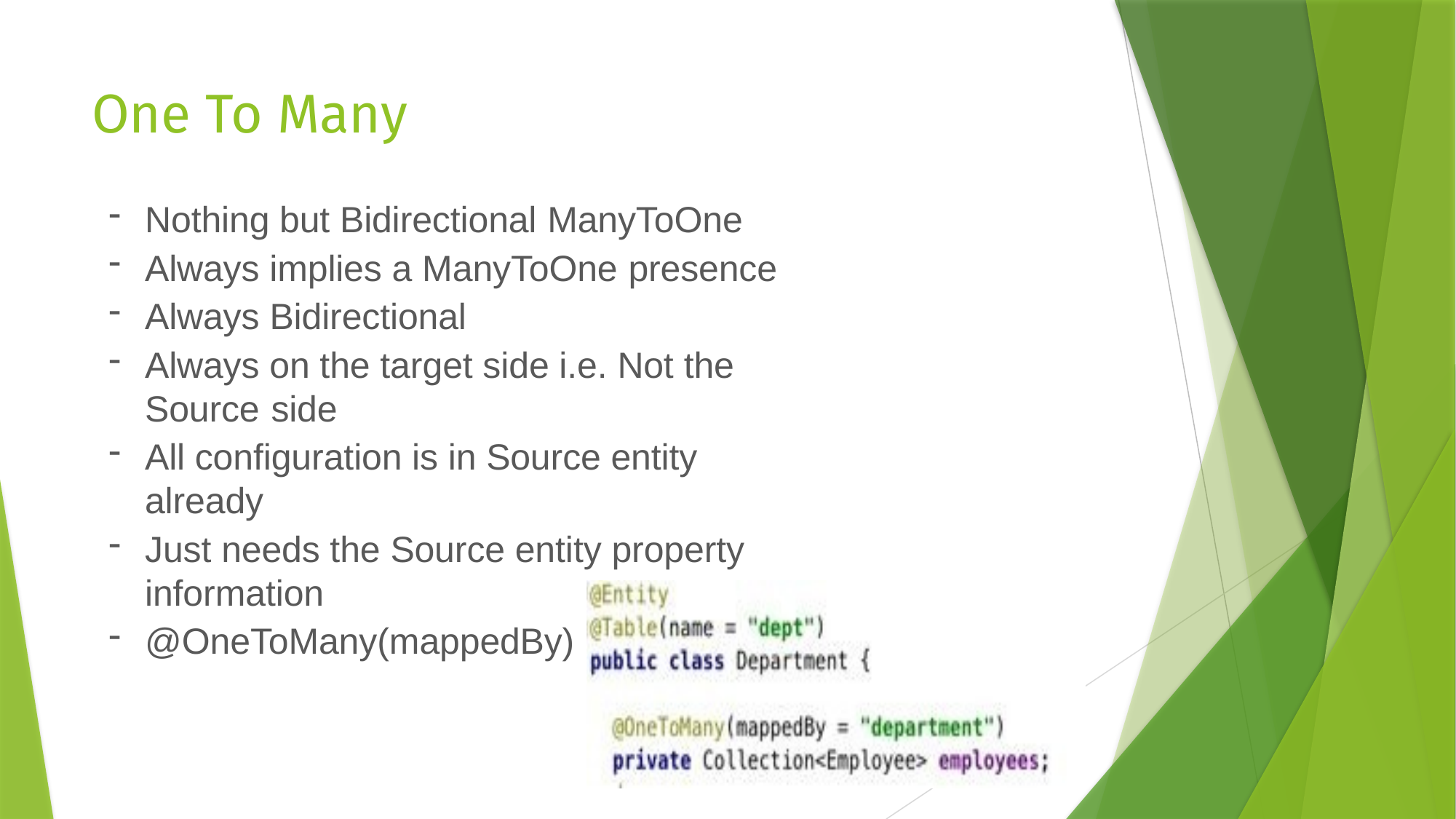

# One To Many
Nothing but Bidirectional ManyToOne
Always implies a ManyToOne presence
Always Bidirectional
Always on the target side i.e. Not the Source side
All configuration is in Source entity already
Just needs the Source entity property information
@OneToMany(mappedBy)